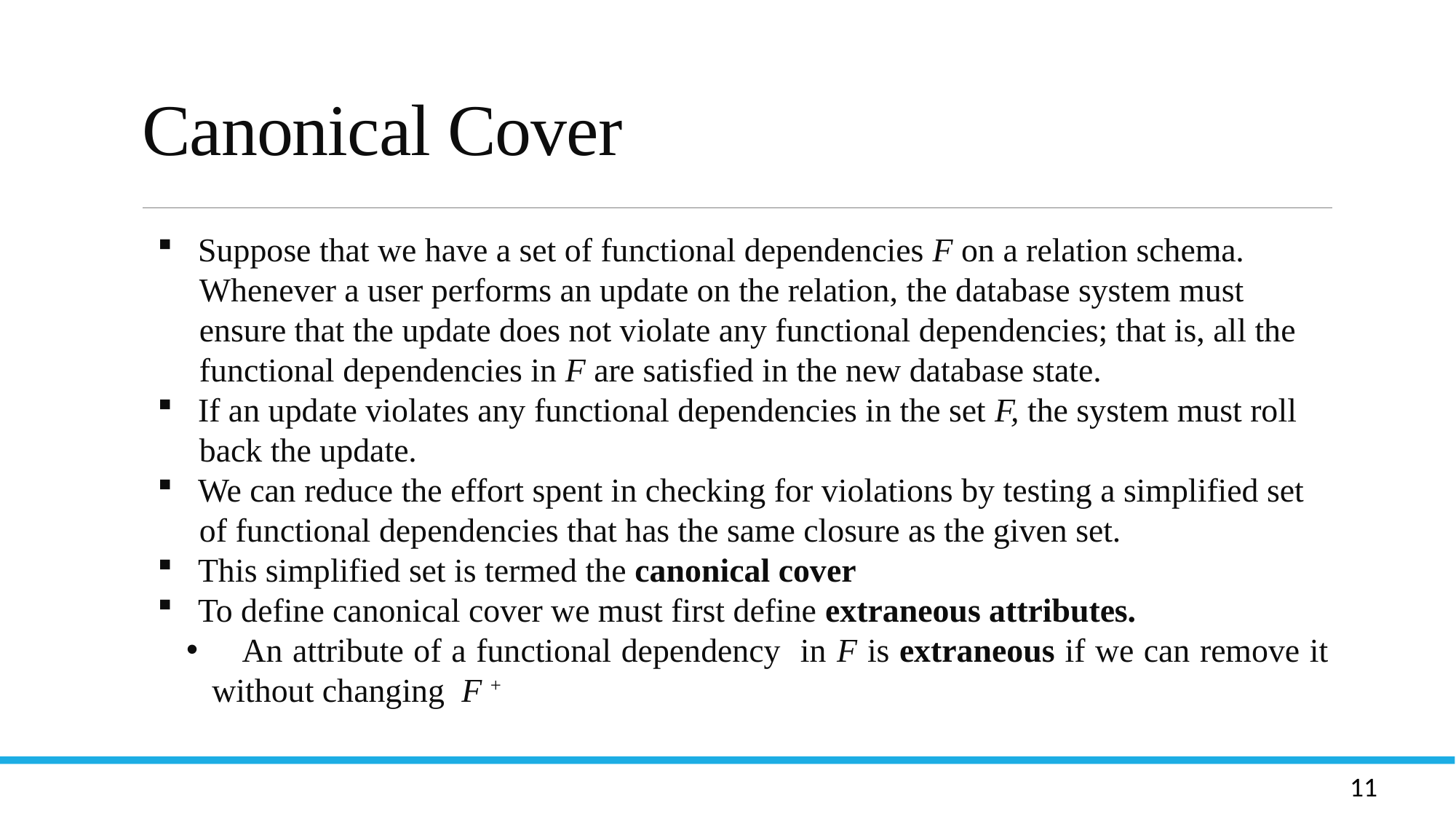

# Canonical Cover
   Suppose that we have a set of functional dependencies F on a relation schema.
     Whenever a user performs an update on the relation, the database system must
     ensure that the update does not violate any functional dependencies; that is, all the
     functional dependencies in F are satisfied in the new database state.
   If an update violates any functional dependencies in the set F, the system must roll
     back the update.
   We can reduce the effort spent in checking for violations by testing a simplified set
     of functional dependencies that has the same closure as the given set.
   This simplified set is termed the canonical cover
   To define canonical cover we must first define extraneous attributes.
   An attribute of a functional dependency  in F is extraneous if we can remove it without changing  F +

Let R be a relation schema and let R1 and R2 form a decomposition of R . That is R = R1  U R2
We say that the decomposition if there is no loss of information by replacing  R with the two relation schemas R1  U R2
Formally,
             ∏ R1 (r)     ∏ R2 (r) = r
And,  conversely a decomposition is lossy if
     r  ⊂  ∏ R1 (r)     ∏ R2 (r) = r